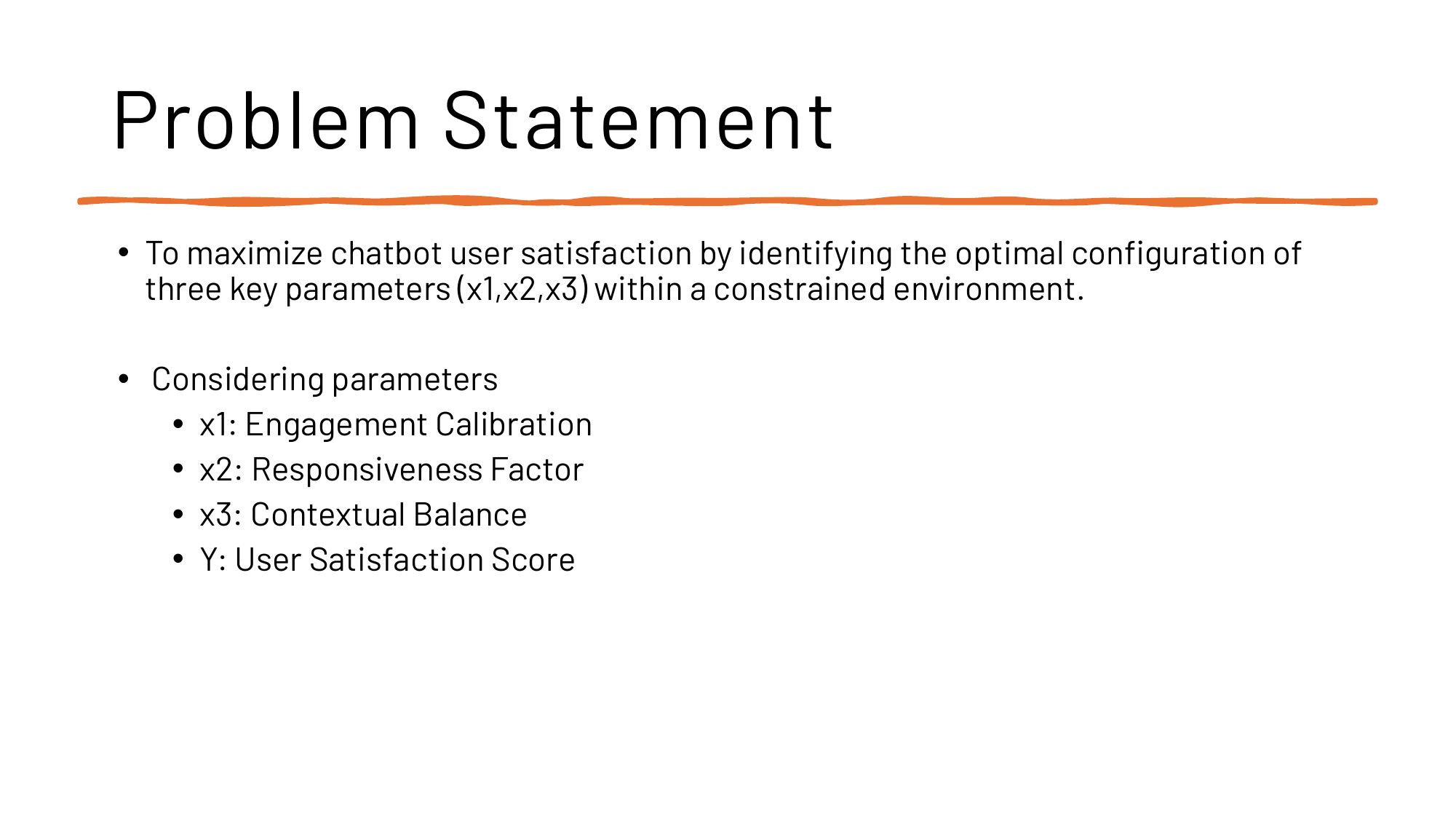

# Problem Statement

To maximize chatbot user satisfaction by identifying the optimal configuration of three key parameters (x1,x2,x3) within a constrained environment.

 Considering parameters
x1​: Engagement Calibration
x2: Responsiveness Factor
x3: Contextual Balance
Y: User Satisfaction Score